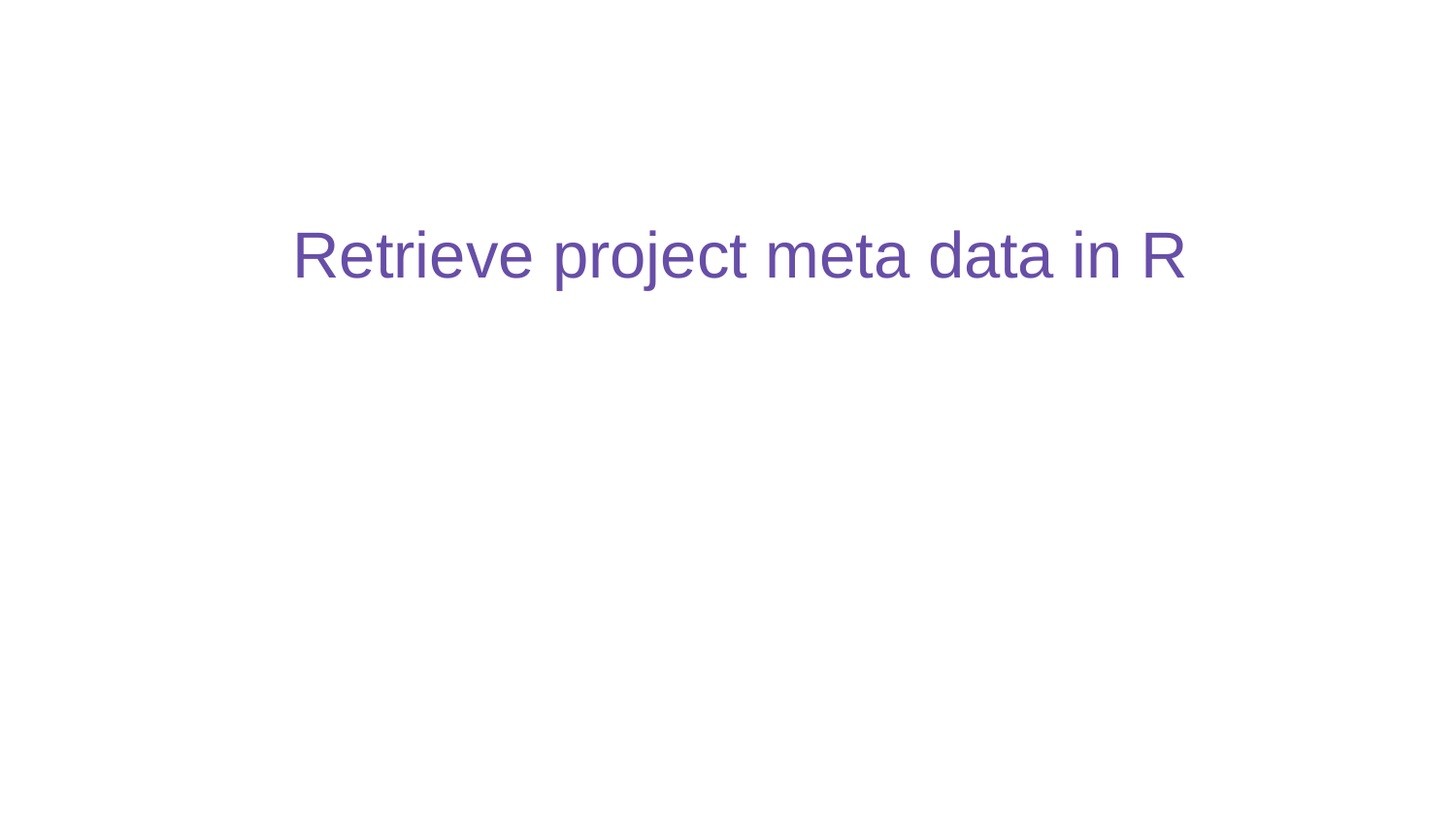

# Retrieve project meta data in R